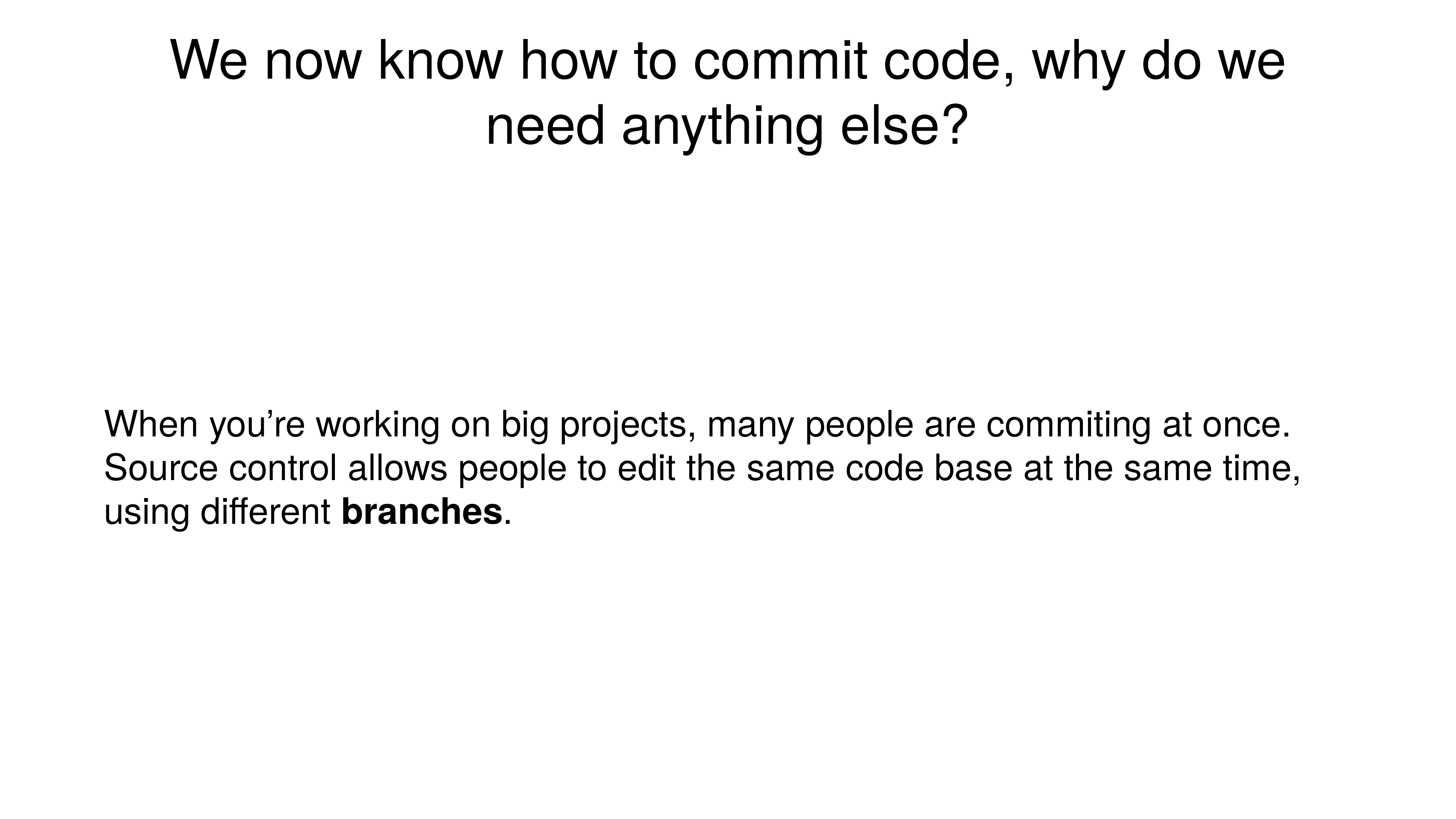

# We now know how to commit code, why do we need anything else?
When you’re working on big projects, many people are commiting at once. Source control allows people to edit the same code base at the same time, using different branches.